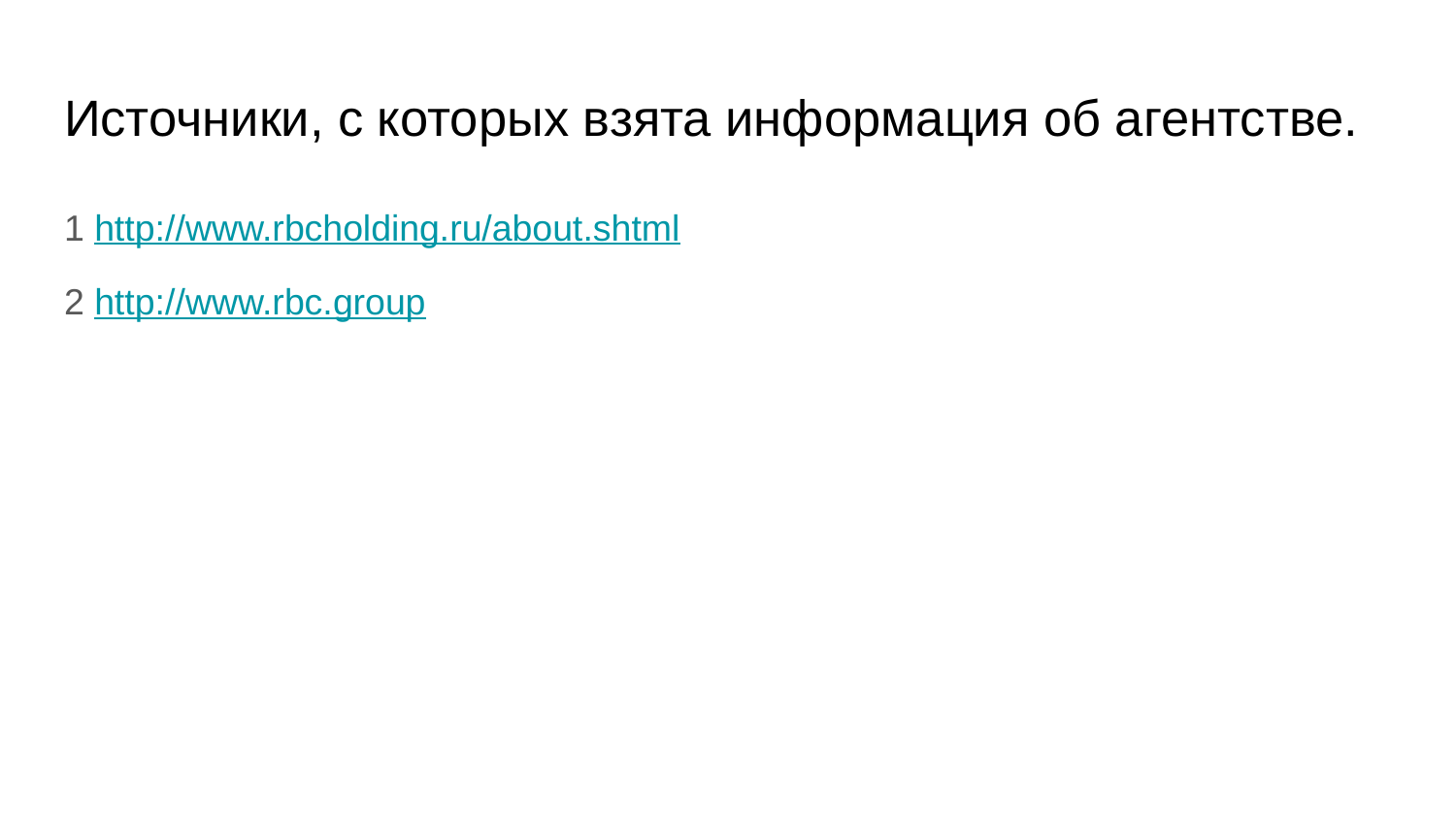

# Источники, с которых взята информация об агентстве.
1 http://www.rbcholding.ru/about.shtml
2 http://www.rbc.group